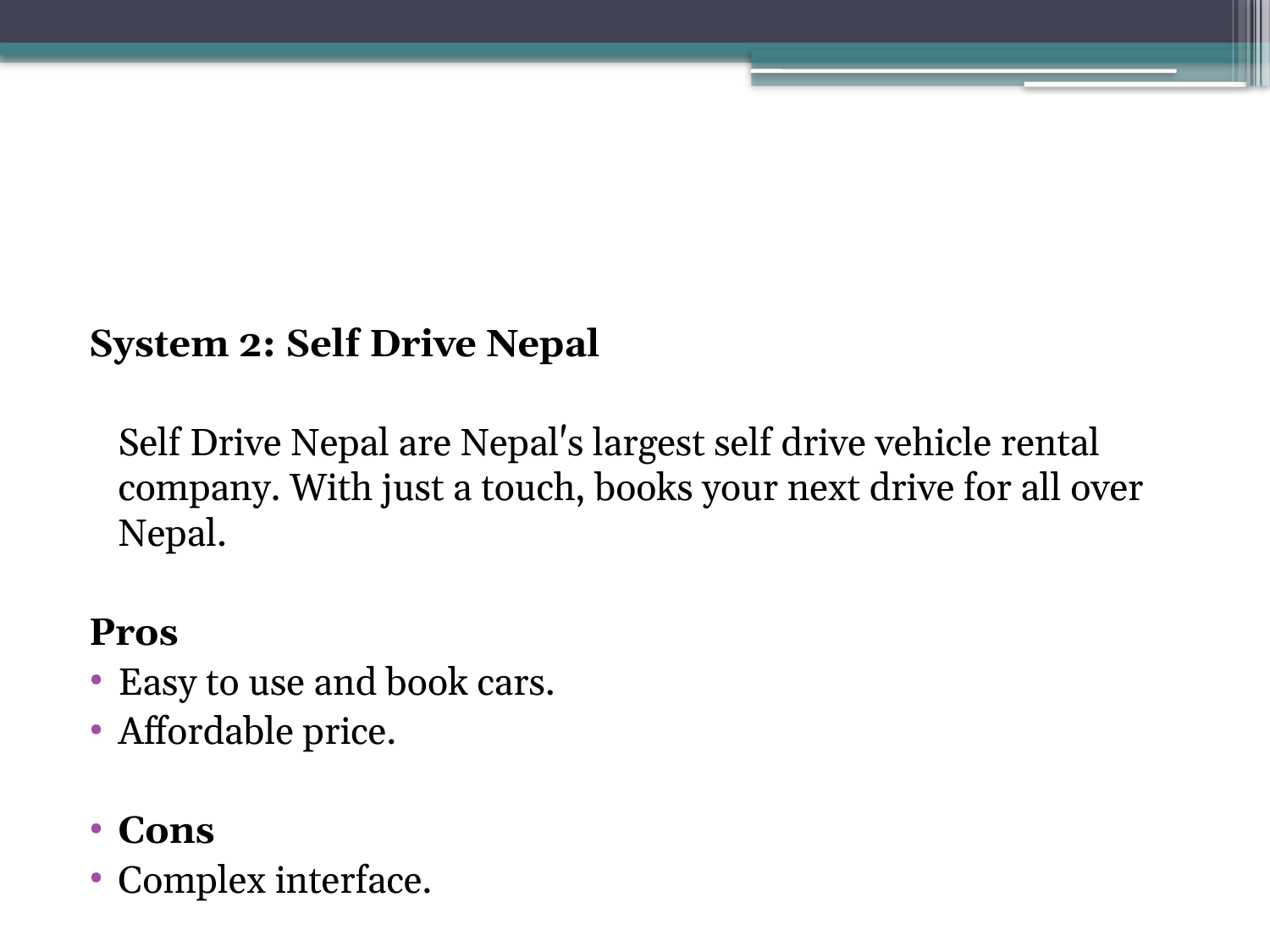

#
System 2: Self Drive Nepal

	Self Drive Nepal are Nepal's largest self drive vehicle rental company. With just a touch, books your next drive for all over Nepal.

Pros
Easy to use and book cars.
Affordable price.

Cons
Complex interface.